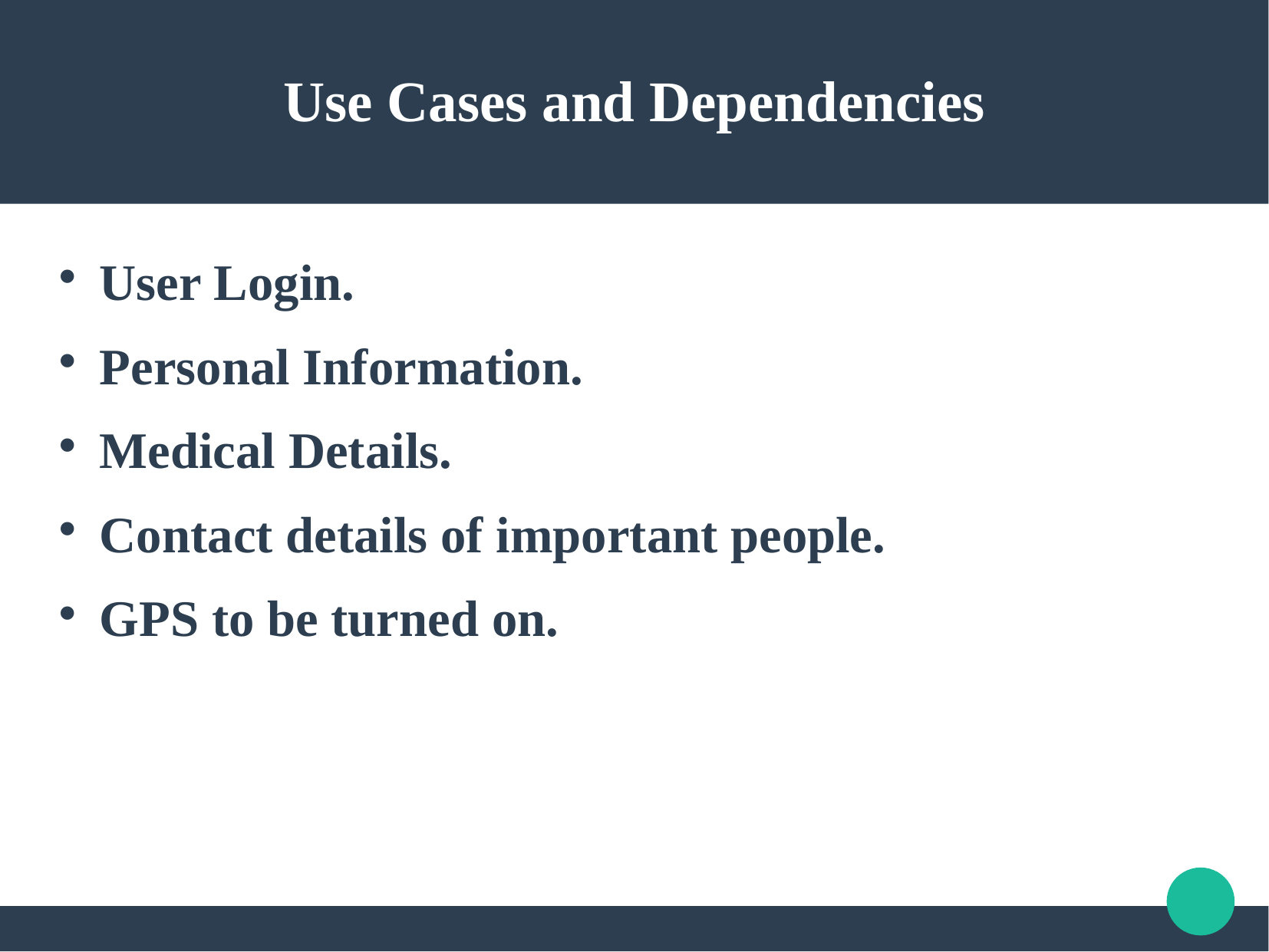

Use Cases and Dependencies
User Login.
Personal Information.
Medical Details.
Contact details of important people.
GPS to be turned on.